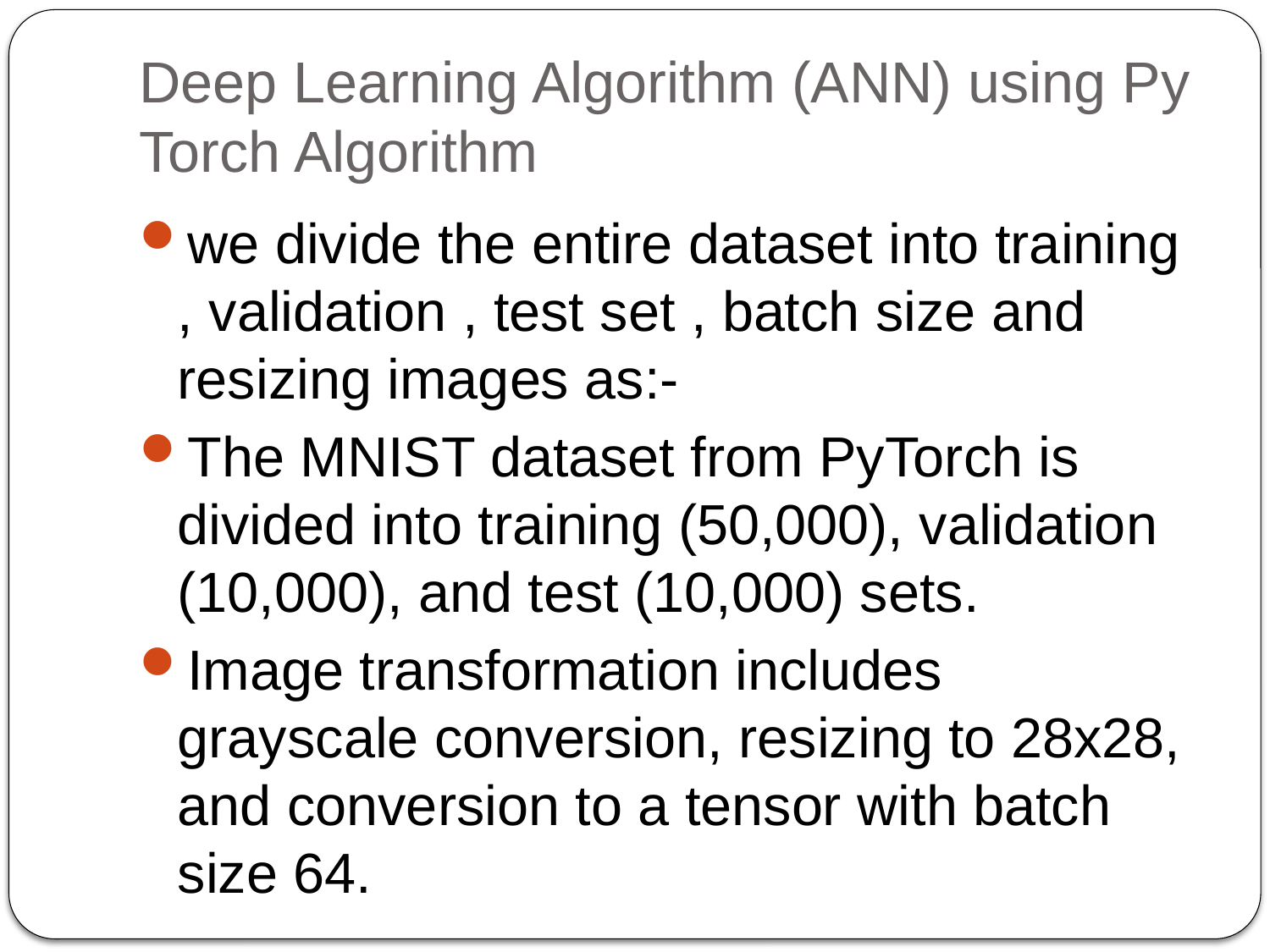

# Deep Learning Algorithm (ANN) using Py Torch Algorithm
we divide the entire dataset into training , validation , test set , batch size and resizing images as:-
The MNIST dataset from PyTorch is divided into training (50,000), validation (10,000), and test (10,000) sets.
Image transformation includes grayscale conversion, resizing to 28x28, and conversion to a tensor with batch size 64.